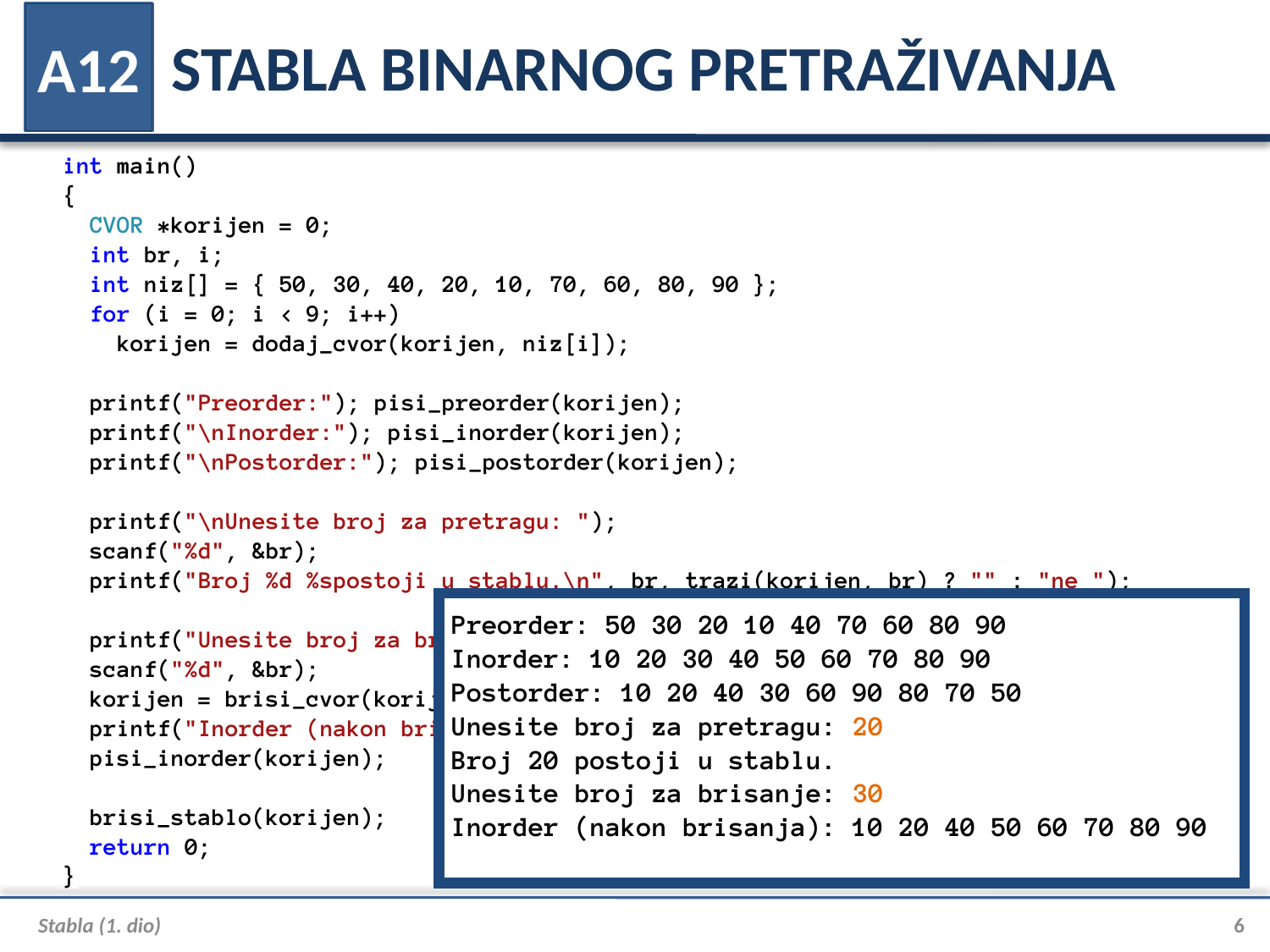

# STABLA BINARNOG PRETRAŽIVANJA
A12
int main()
{
  CVOR *korijen = 0;
  int br, i;
  int niz[] = { 50, 30, 40, 20, 10, 70, 60, 80, 90 };
  for (i = 0; i < 9; i++)
    korijen = dodaj_cvor(korijen, niz[i]);

  printf("Preorder:"); pisi_preorder(korijen);
  printf("\nInorder:"); pisi_inorder(korijen);
  printf("\nPostorder:"); pisi_postorder(korijen);

  printf("\nUnesite broj za pretragu: ");
  scanf("%d", &br);
  printf("Broj %d %spostoji u stablu.\n", br, trazi(korijen, br) ? "" : "ne ");

  printf("Unesite broj za brisanje: ");
  scanf("%d", &br);
  korijen = brisi_cvor(korijen, br);
  printf("Inorder (nakon brisanja):");
  pisi_inorder(korijen);

  brisi_stablo(korijen);
  return 0;
}
Preorder: 50 30 20 10 40 70 60 80 90
Inorder: 10 20 30 40 50 60 70 80 90
Postorder: 10 20 40 30 60 90 80 70 50
Unesite broj za pretragu: 20
Broj 20 postoji u stablu.
Unesite broj za brisanje: 30
Inorder (nakon brisanja): 10 20 40 50 60 70 80 90
Stabla (1. dio)
6